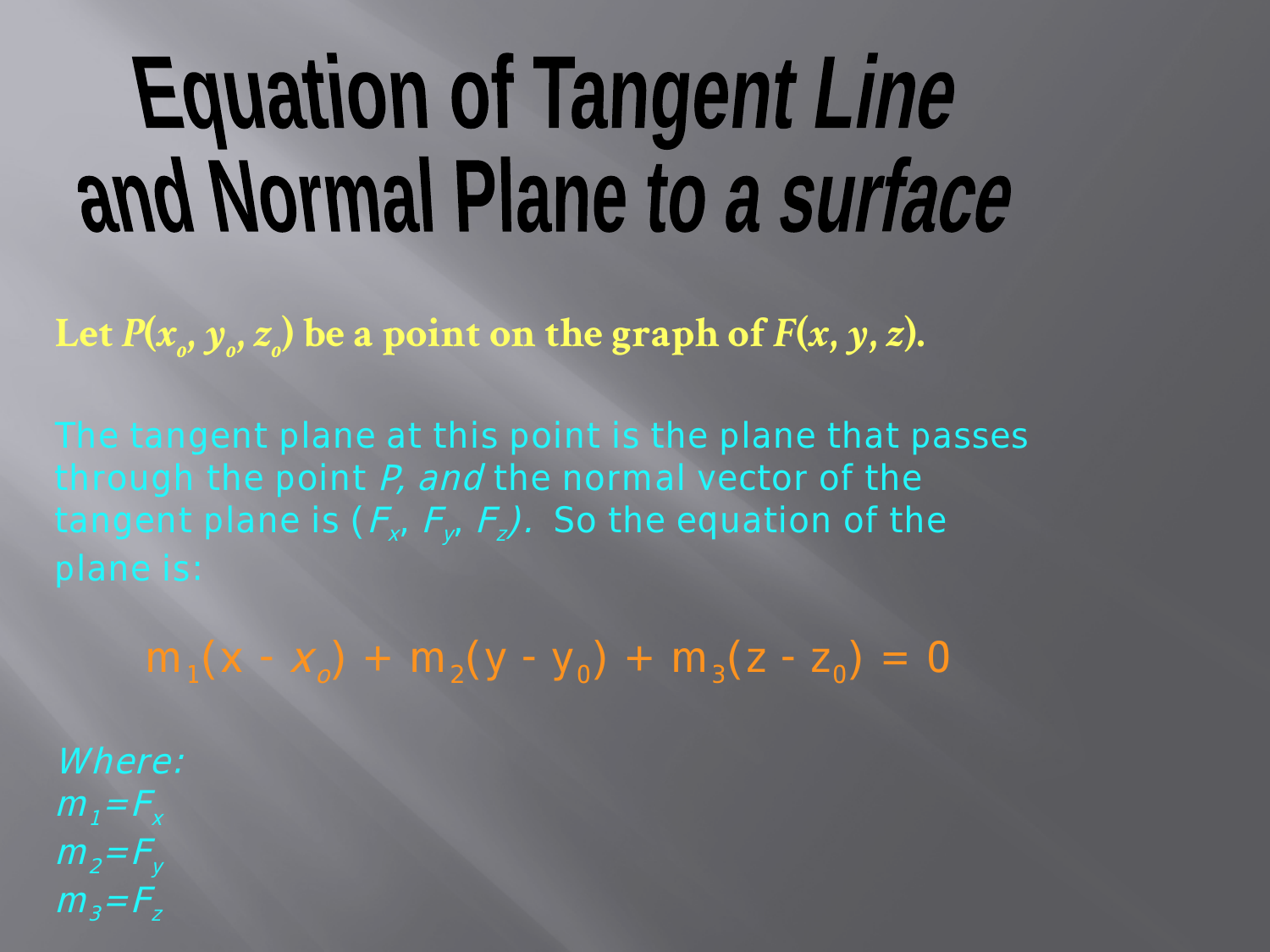

Equation of Tangent Line
and Normal Plane to a surface
Let P(xo, yo, zo) be a point on the graph of F(x, y, z).

The tangent plane at this point is the plane that passes through the point P, and the normal vector of the tangent plane is (Fx, Fy, Fz).  So the equation of the plane is:

m1(x - xo) + m2(y - y0) + m3(z - z0) = 0

Where:
m1=Fx
m2=Fy
m3=Fz